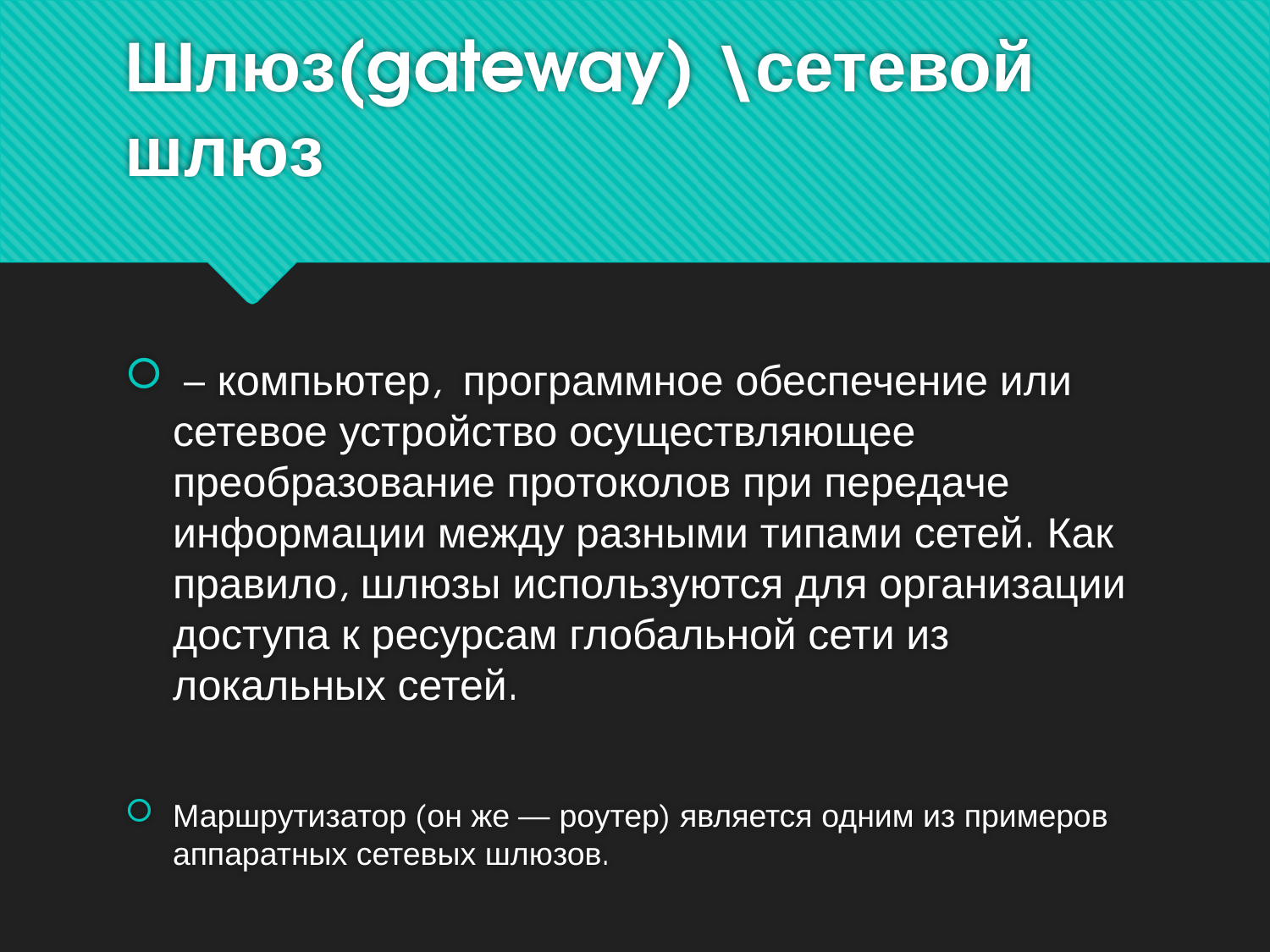

# Шлюз(gateway) \сетевой шлюз
 – компьютер,  программное обеспечение или сетевое устройство осуществляющее преобразование протоколов при передаче информации между разными типами сетей. Как правило, шлюзы используются для организации доступа к ресурсам глобальной сети из локальных сетей.

Маршрутизатор (он же — роутер) является одним из примеров аппаратных сетевых шлюзов.